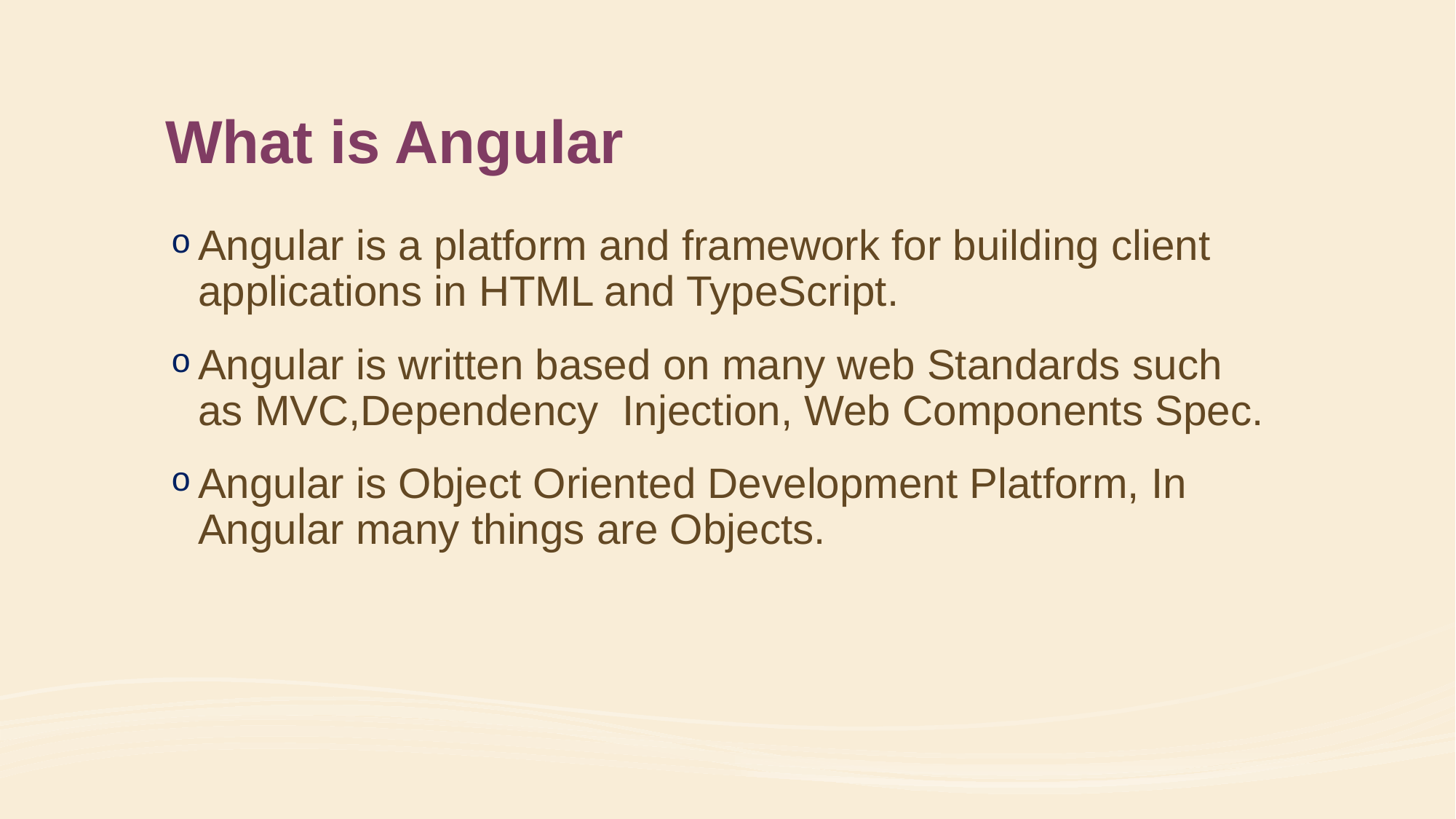

# What is Angular
Angular is a platform and framework for building client applications in HTML and TypeScript.
Angular is written based on many web Standards such  as MVC,Dependency  Injection, Web Components Spec.
Angular is Object Oriented Development Platform, In Angular many things are Objects.